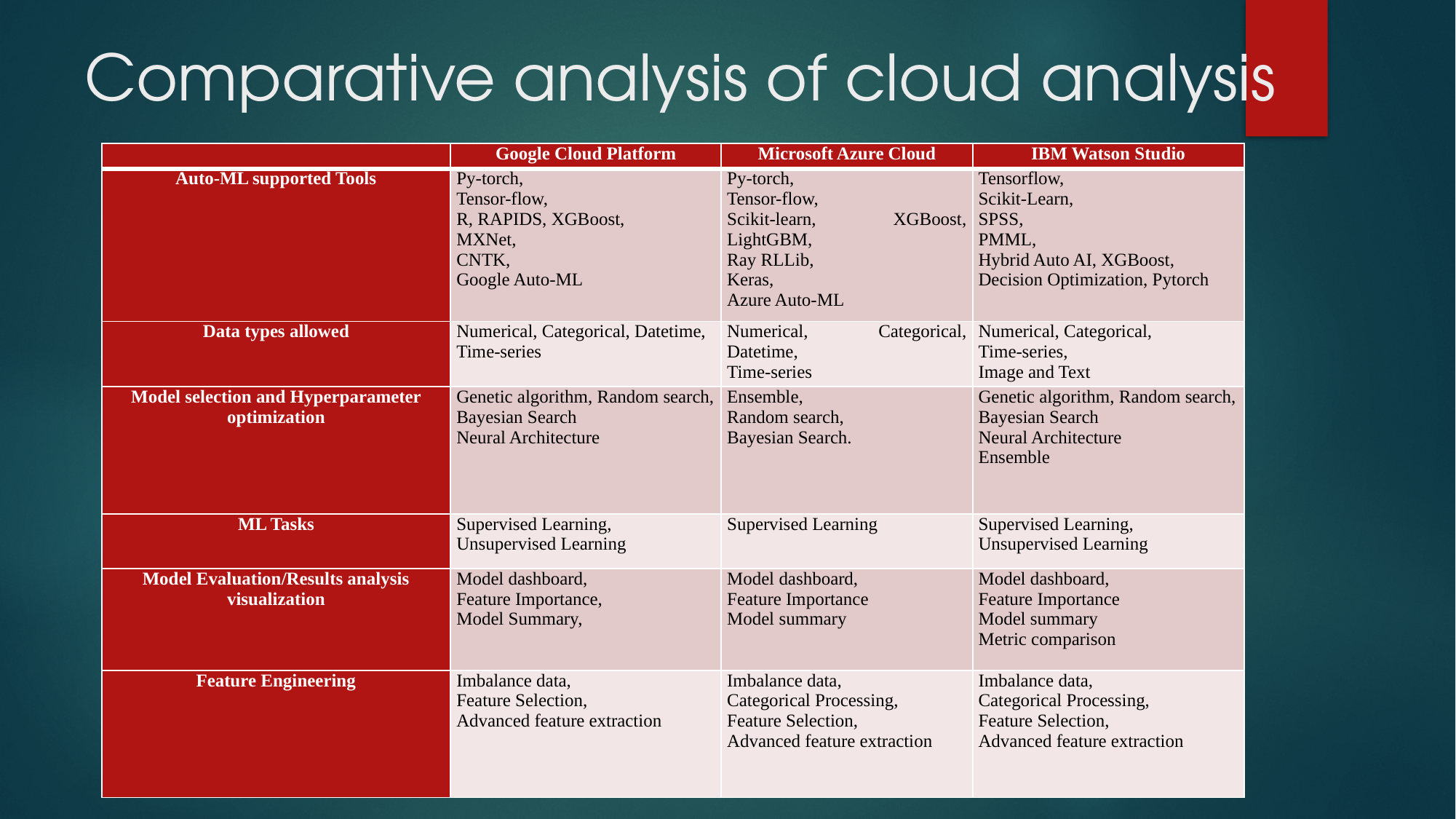

# Comparative analysis of cloud analysis
|  | Google Cloud Platform | Microsoft Azure Cloud | IBM Watson Studio |
| --- | --- | --- | --- |
| Auto-ML supported Tools | Py-torch, Tensor-flow, R, RAPIDS, XGBoost, MXNet, CNTK, Google Auto-ML | Py-torch, Tensor-flow, Scikit-learn, XGBoost, LightGBM, Ray RLLib, Keras, Azure Auto-ML | Tensorflow, Scikit-Learn, SPSS, PMML, Hybrid Auto AI, XGBoost, Decision Optimization, Pytorch |
| Data types allowed | Numerical, Categorical, Datetime, Time-series | Numerical, Categorical, Datetime, Time-series | Numerical, Categorical, Time-series, Image and Text |
| Model selection and Hyperparameter optimization | Genetic algorithm, Random search, Bayesian Search Neural Architecture | Ensemble, Random search, Bayesian Search. | Genetic algorithm, Random search, Bayesian Search Neural Architecture Ensemble |
| ML Tasks | Supervised Learning, Unsupervised Learning | Supervised Learning | Supervised Learning, Unsupervised Learning |
| Model Evaluation/Results analysis visualization | Model dashboard, Feature Importance, Model Summary, | Model dashboard, Feature Importance Model summary | Model dashboard, Feature Importance Model summary Metric comparison |
| Feature Engineering | Imbalance data, Feature Selection, Advanced feature extraction | Imbalance data, Categorical Processing, Feature Selection, Advanced feature extraction | Imbalance data, Categorical Processing, Feature Selection, Advanced feature extraction |
Completed experiment and Training Pipeline